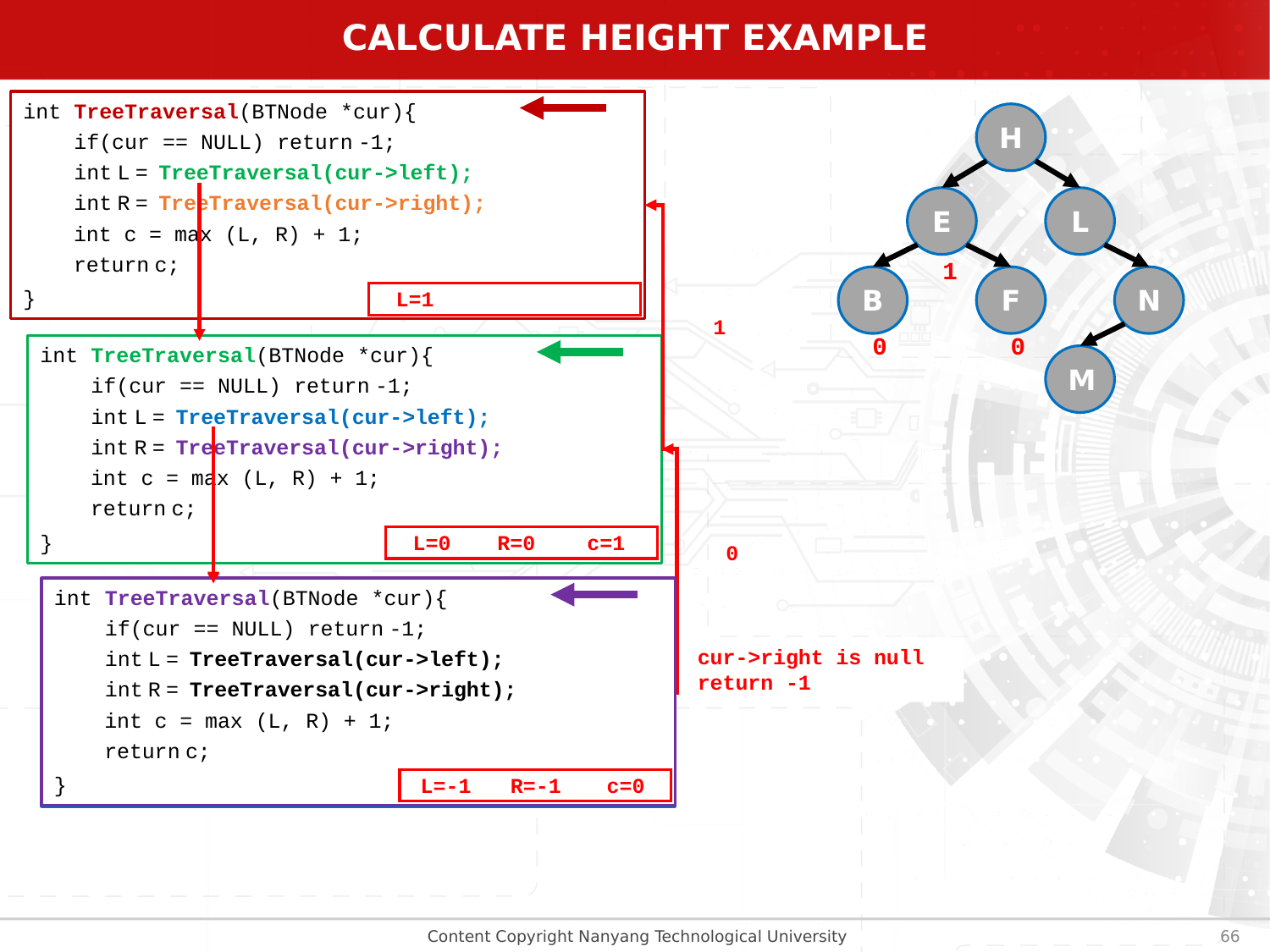

# Calculate height example
int TreeTraversal(BTNode *cur){
    if(cur == NULL) return -1;
    int L =  TreeTraversal(cur->left);
    int R =  TreeTraversal(cur->right);
    int c = max (L, R) + 1;
    return c;
}
H
E
L
1
B
F
N
L=1

1
0
0
int TreeTraversal(BTNode *cur){
    if(cur == NULL) return -1;
    int L =  TreeTraversal(cur->left);
    int R =  TreeTraversal(cur->right);
    int c = max (L, R) + 1;
    return c;
}
M
L=0
R=0
c=1

0
int TreeTraversal(BTNode *cur){
    if(cur == NULL) return -1;
    int L =  TreeTraversal(cur->left);
    int R =  TreeTraversal(cur->right);
    int c = max (L, R) + 1;
    return c;
}
int TreeTraversal(BTNode *cur){
    if(cur == NULL) return -1;
    int L =  TreeTraversal(cur->left);
    int R =  TreeTraversal(cur->right);
    int c = max (L, R) + 1;
    return c;
}
cur->left is null
return -1
cur->right is null
return -1
cur->left is null
return -1
cur->right is null
return -1
L=-1
R=-1
c=0
L=-1
R=-1
c=0